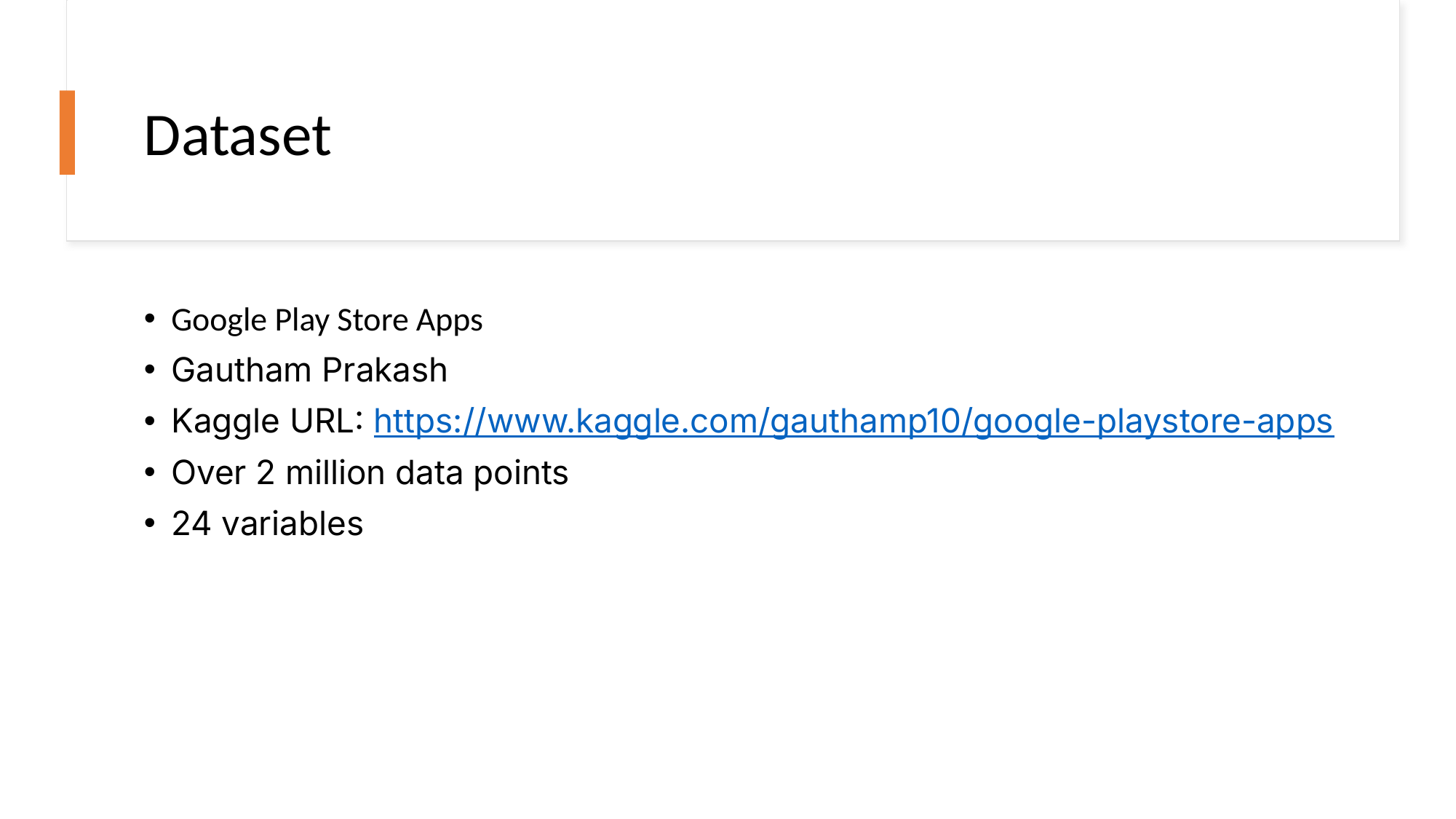

# Dataset

Google Play Store Apps
Gautham Prakash
Kaggle URL: https://www.kaggle.com/gauthamp10/google-playstore-apps
Over 2 million data points
24 variables